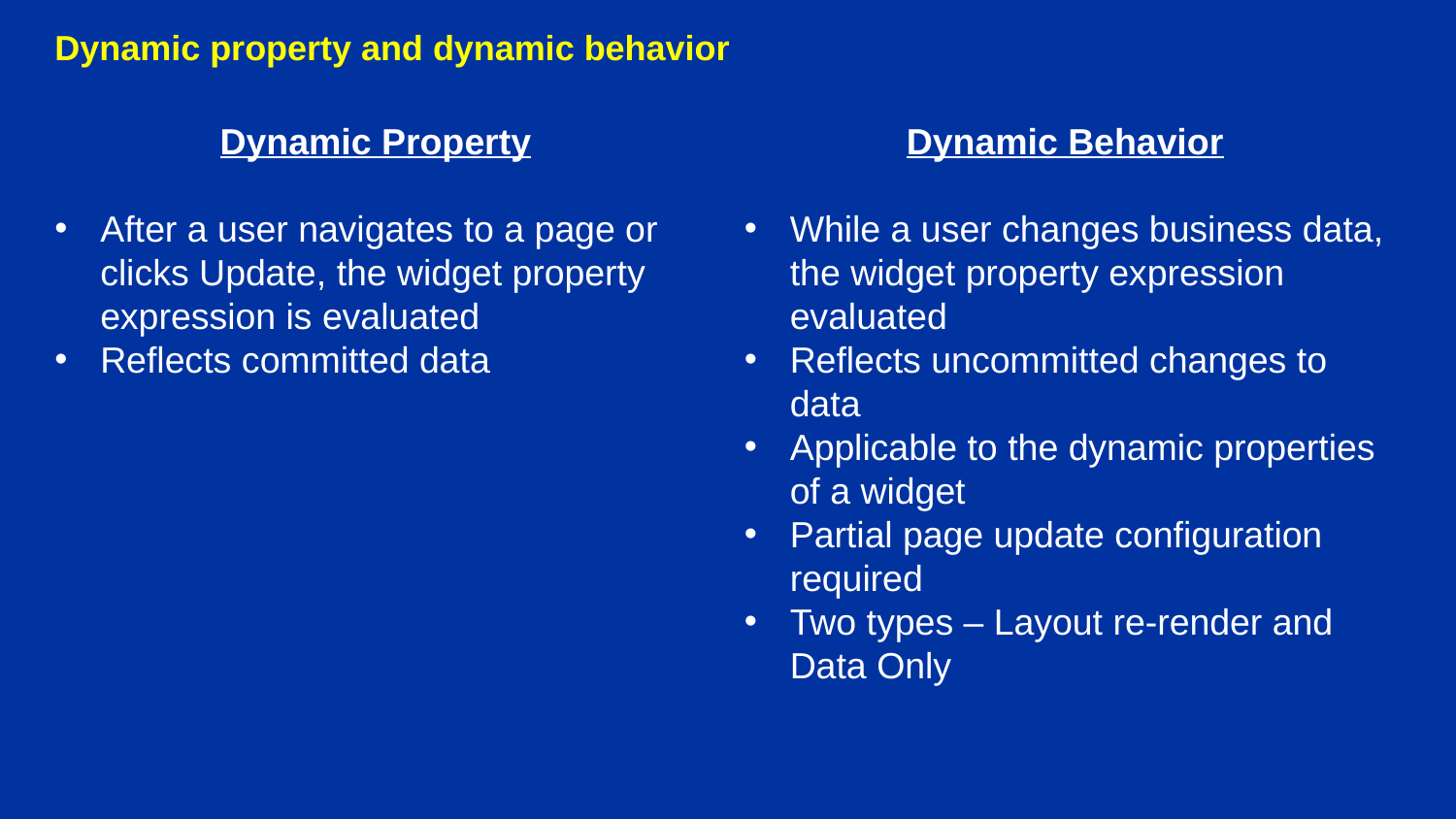

Dynamic property and dynamic behavior

Dynamic Property

After a user navigates to a page or clicks Update, the widget property expression is evaluated
Reflects committed data
Dynamic Behavior

While a user changes business data, the widget property expression evaluated
Reflects uncommitted changes to data
Applicable to the dynamic properties of a widget
Partial page update configuration required
Two types – Layout re-render and Data Only